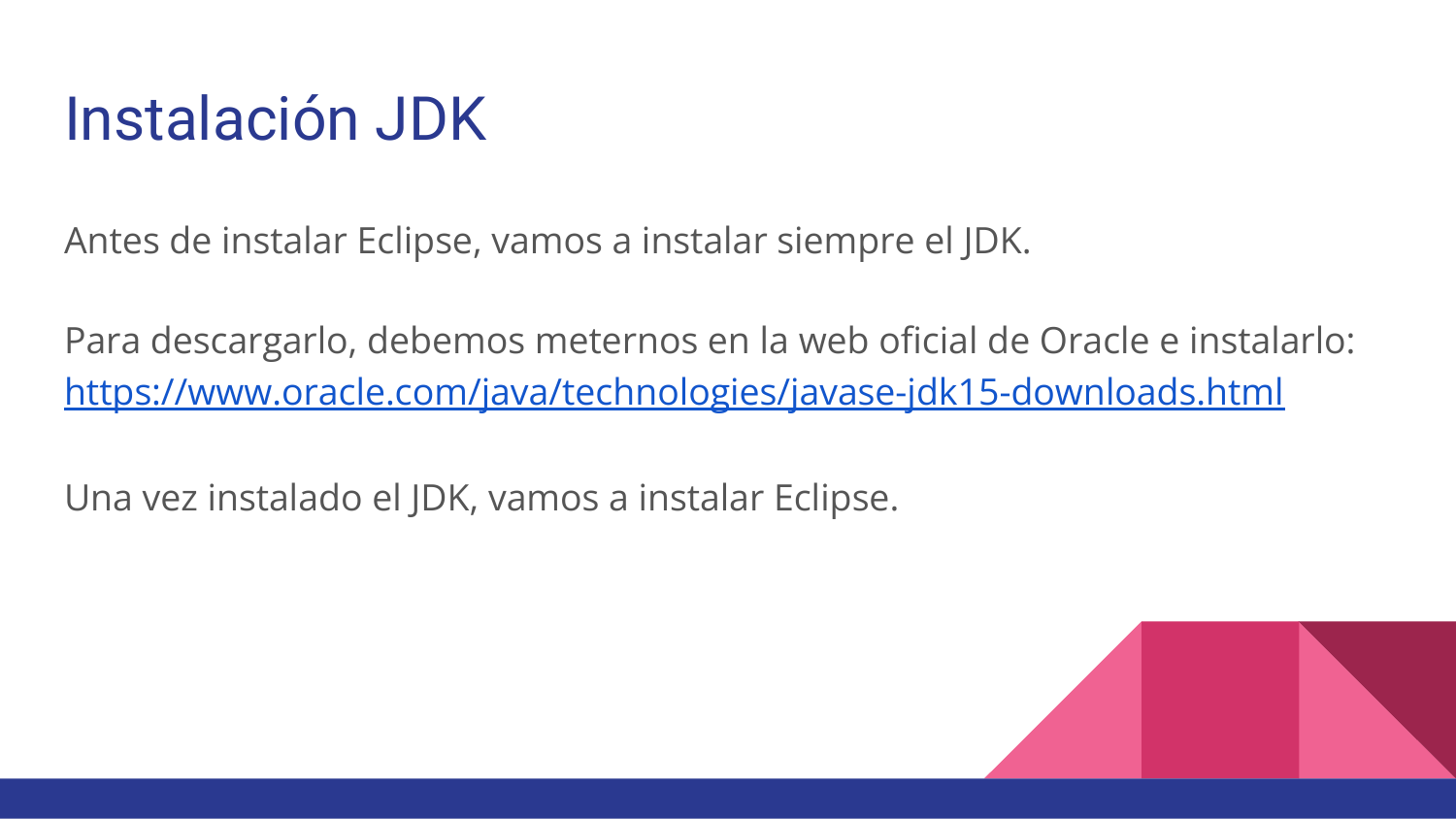

# Instalación JDK
Antes de instalar Eclipse, vamos a instalar siempre el JDK.

Para descargarlo, debemos meternos en la web oficial de Oracle e instalarlo:
https://www.oracle.com/java/technologies/javase-jdk15-downloads.html

Una vez instalado el JDK, vamos a instalar Eclipse.